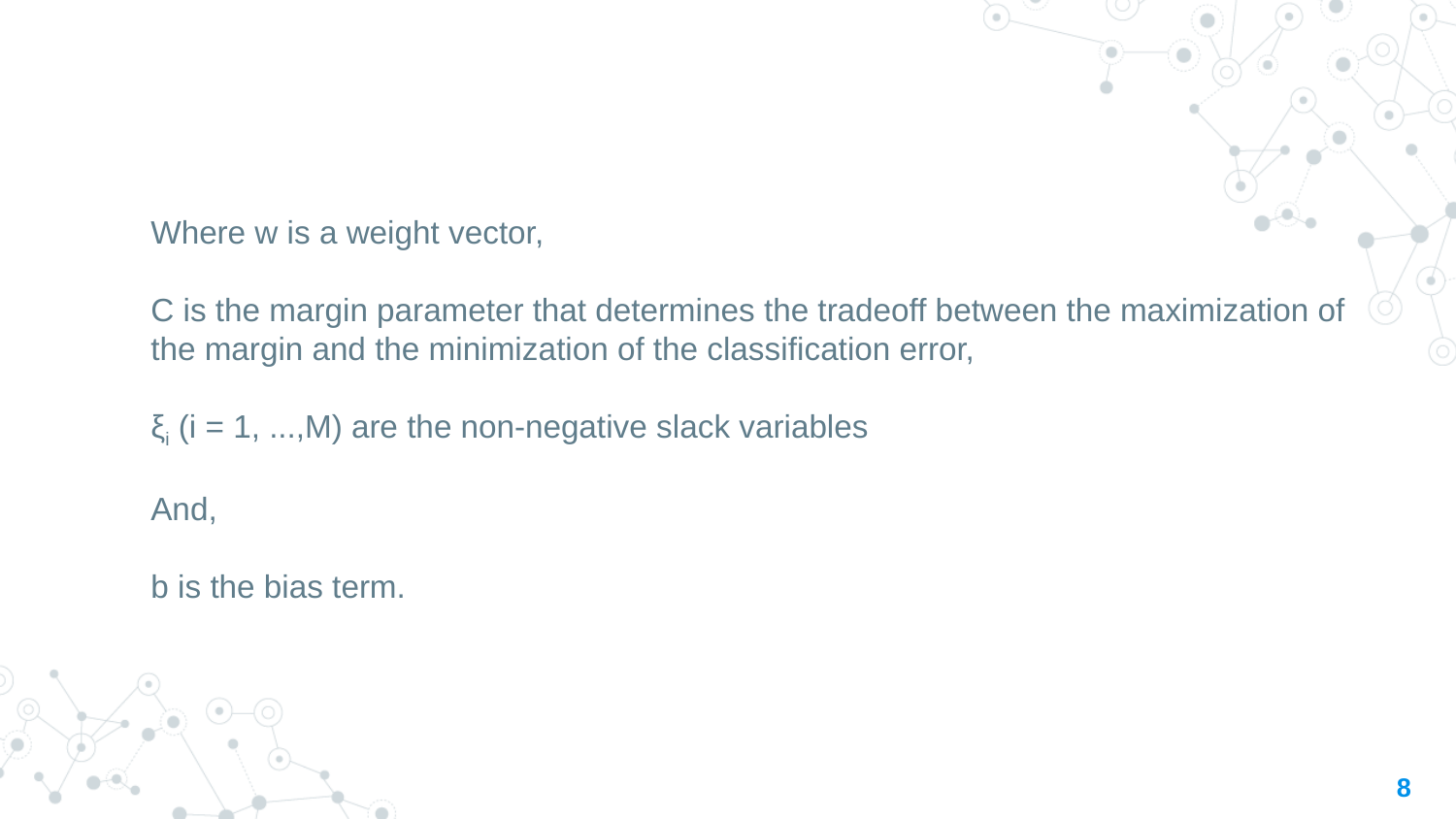

Where w is a weight vector,

C is the margin parameter that determines the tradeoff between the maximization of
the margin and the minimization of the classification error,

ξi (i = 1, ...,M) are the non-negative slack variables

And,

b is the bias term.
8